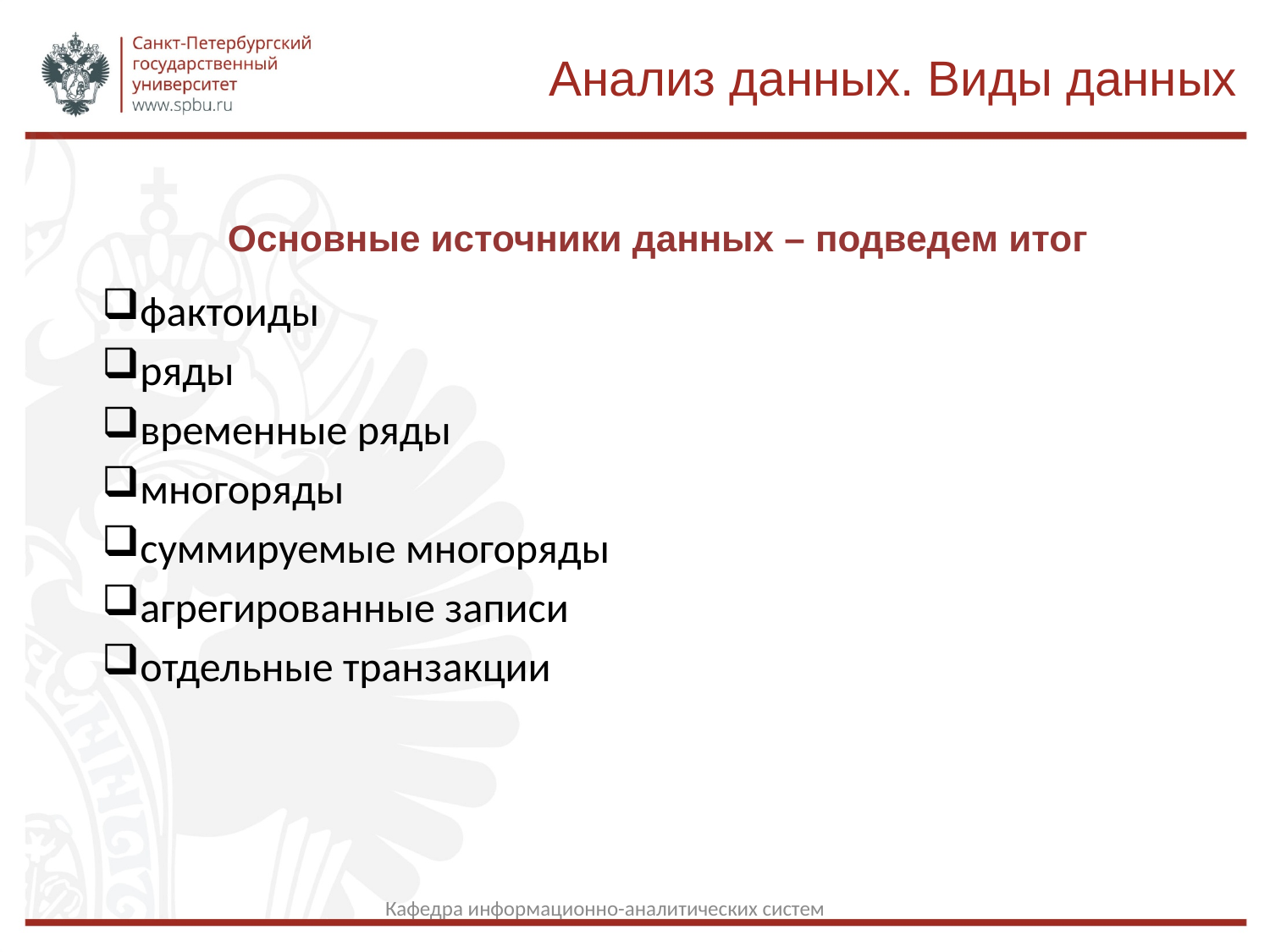

Анализ данных. Виды данных

Основные источники данных – подведем итог
фактоиды
ряды
временные ряды
многоряды
суммируемые многоряды
агрегированные записи
отдельные транзакции
Кафедра информационно-аналитических систем